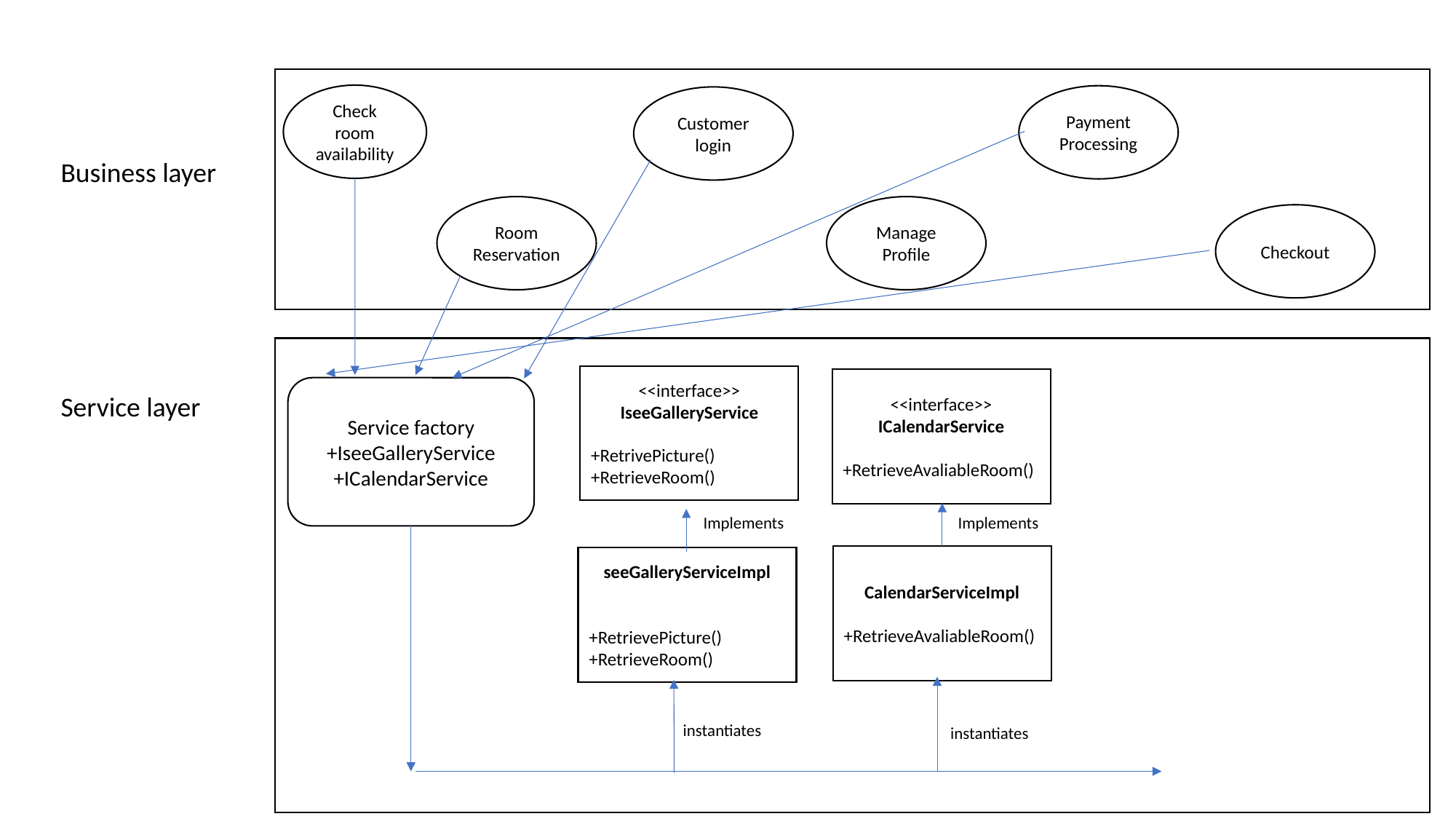

Business layer

Check room availability
Payment Processing
Customer login
Room Reservation
Manage Profile
Checkout
Service layer

<<interface>>
IseeGalleryService

+RetrivePicture()
+RetrieveRoom()
<<interface>>
ICalendarService

+RetrieveAvaliableRoom()
Service factory
+IseeGalleryService
+ICalendarService
Implements
Implements
CalendarServiceImpl

+RetrieveAvaliableRoom()
seeGalleryServiceImpl

+RetrievePicture()
+RetrieveRoom()
instantiates
instantiates